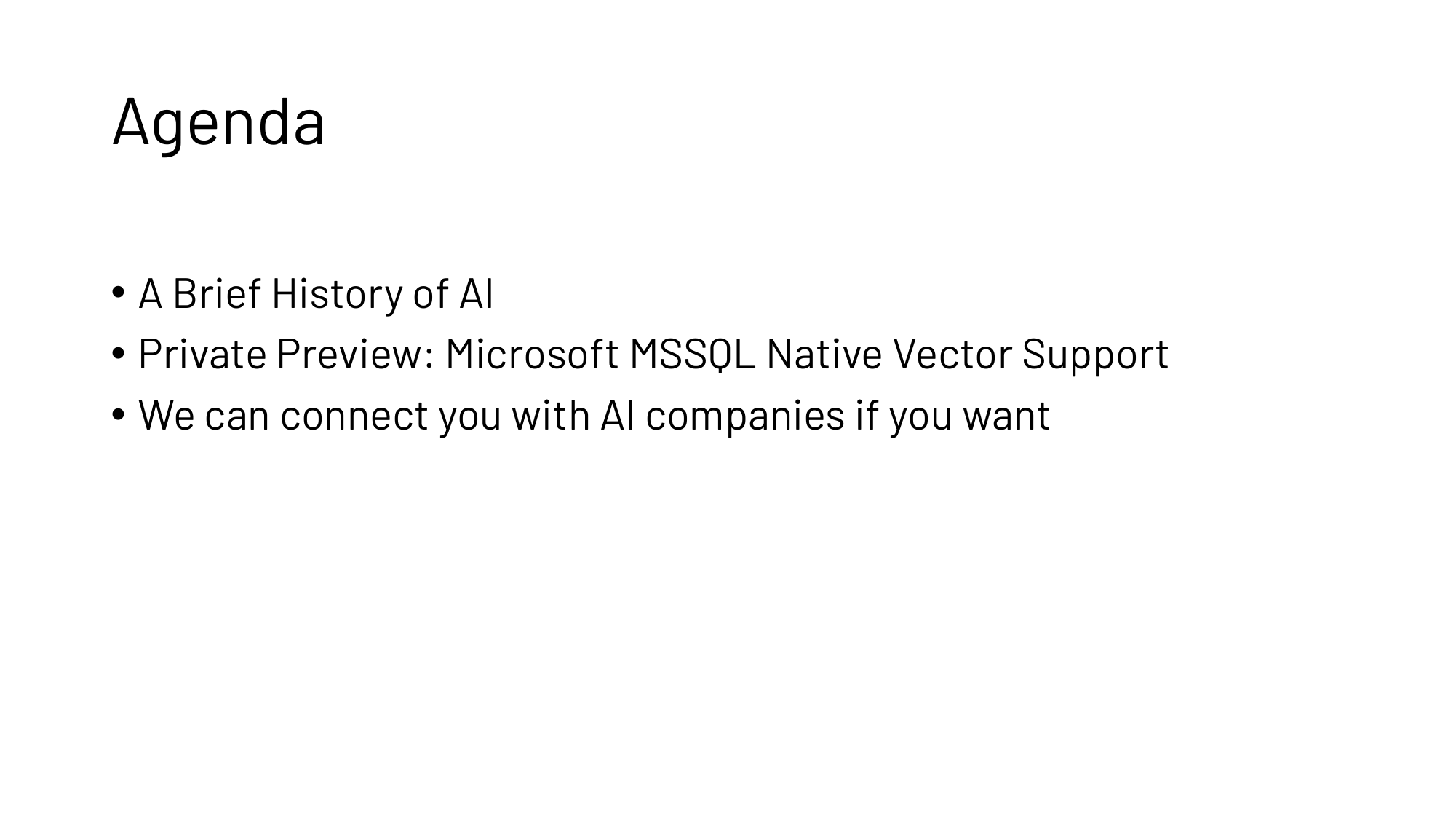

# Agenda

A Brief History of AI
Private Preview: Microsoft MSSQL Native Vector Support
We can connect you with AI companies if you want